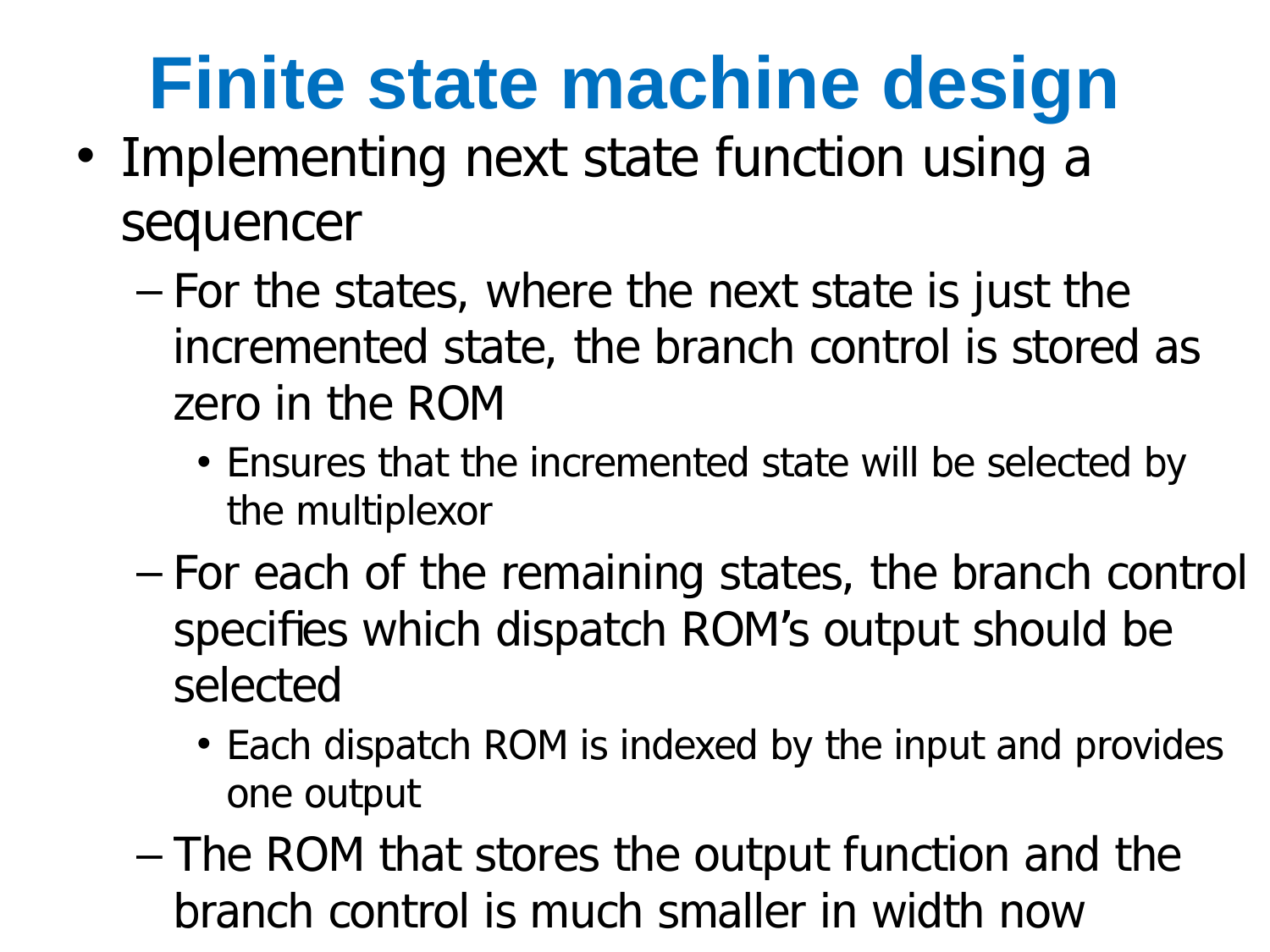

# Finite state machine design
Implementing next state function using a sequencer
For the states, where the next state is just the incremented state, the branch control is stored as zero in the ROM
Ensures that the incremented state will be selected by the multiplexor
For each of the remaining states, the branch control specifies which dispatch ROM’s output should be selected
Each dispatch ROM is indexed by the input and provides one output
The ROM that stores the output function and the branch control is much smaller in width now